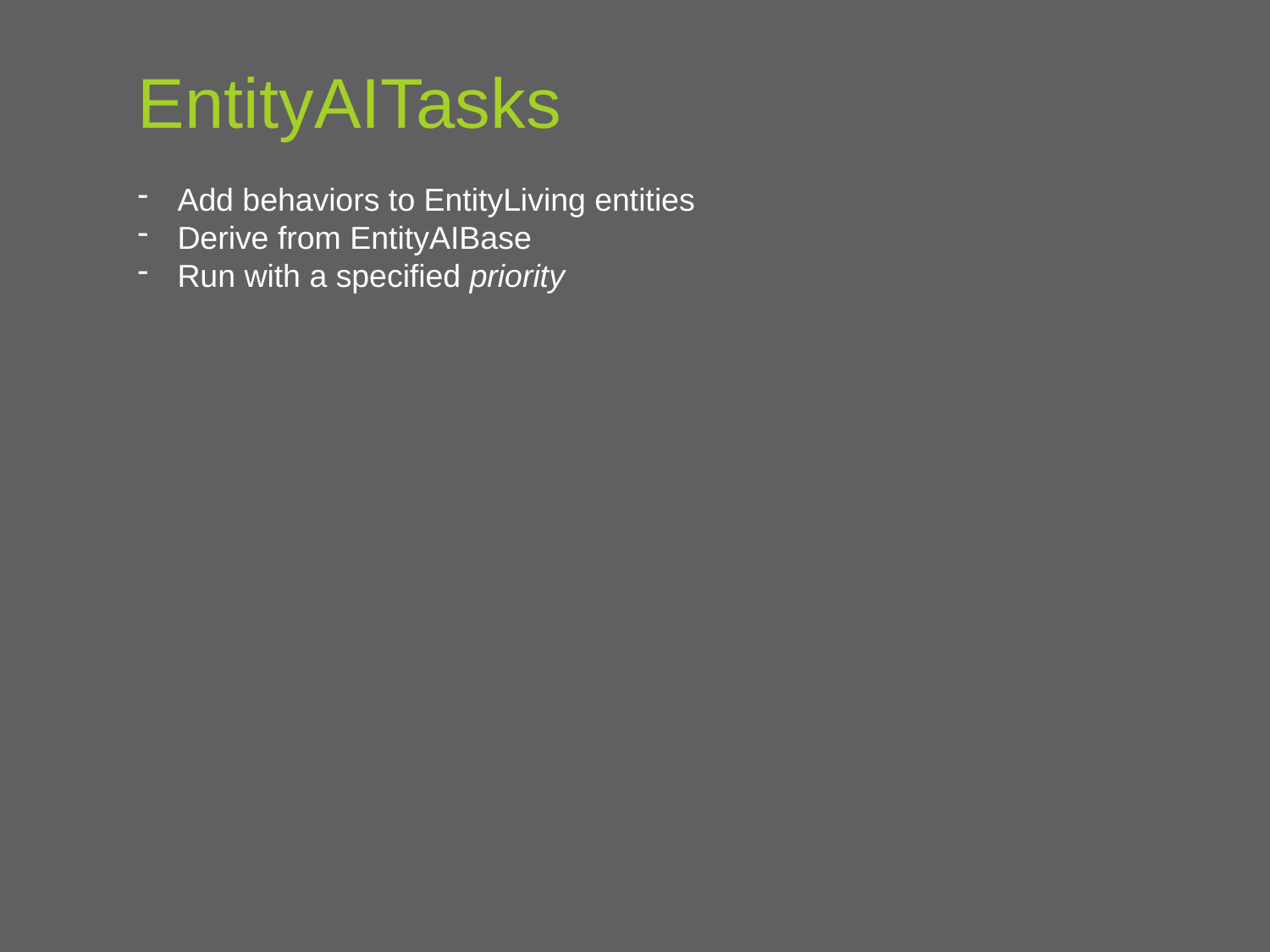

# EntityAITasks
Add behaviors to EntityLiving entities
Derive from EntityAIBase
Run with a specified priority